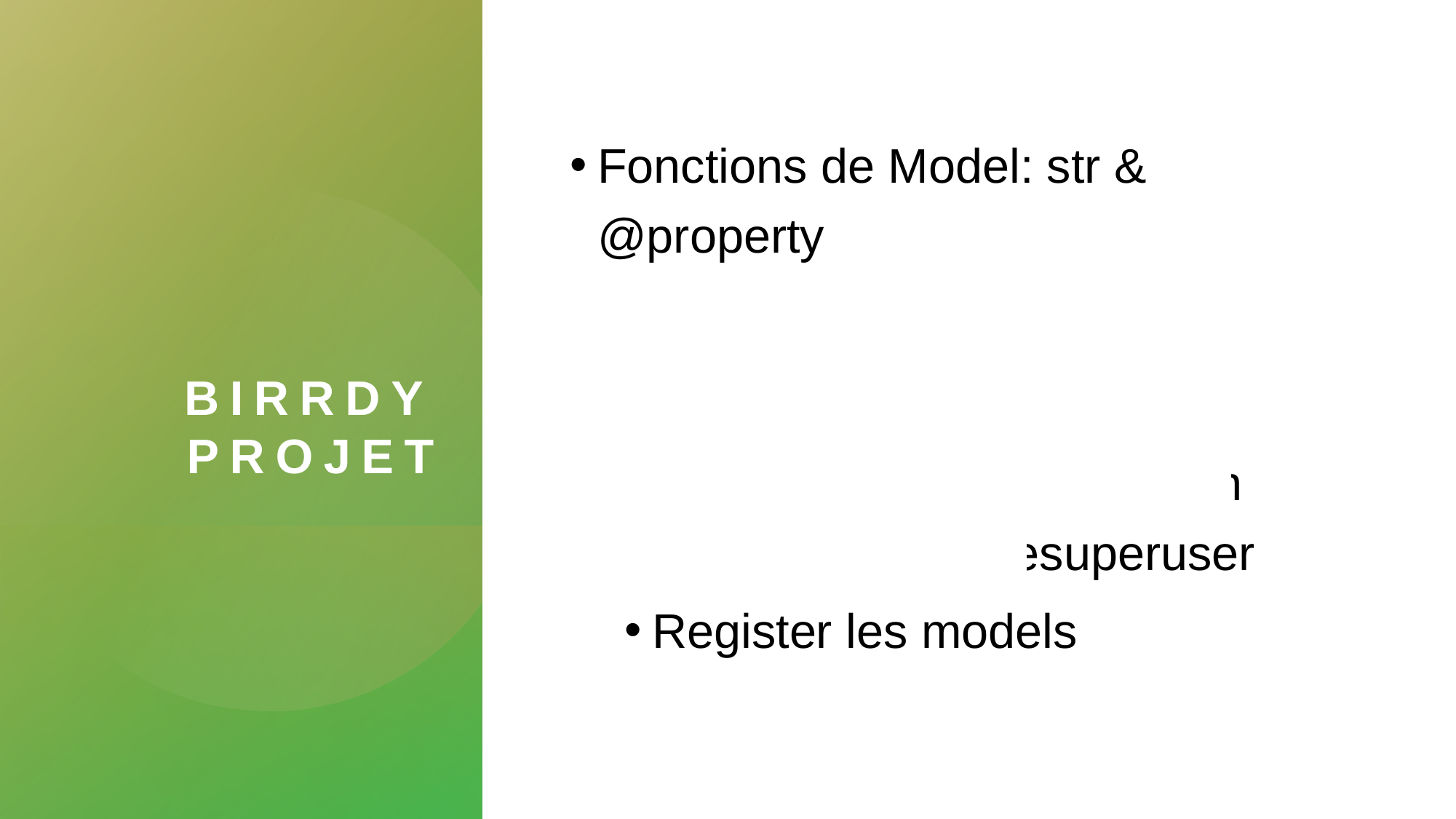

# Birrdy    Projet
Fonctions de Model: str & @property

Découverte de Admin:
Créer un superuser: python manage.py createsuperuser
Register les models